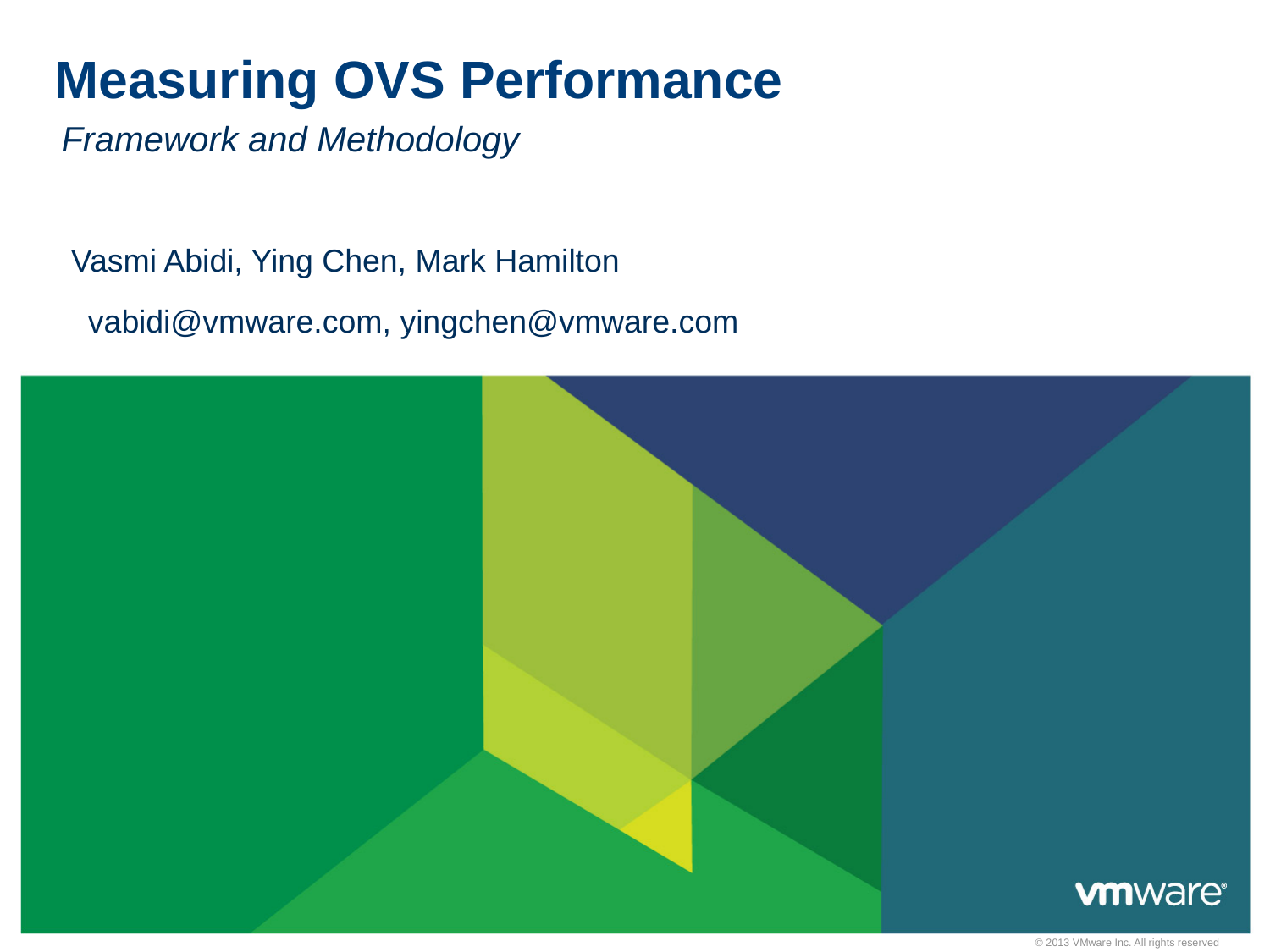

# Measuring OVS Performance
Framework and Methodology

 Vasmi Abidi, Ying Chen, Mark Hamilton
   vabidi@vmware.com, yingchen@vmware.com